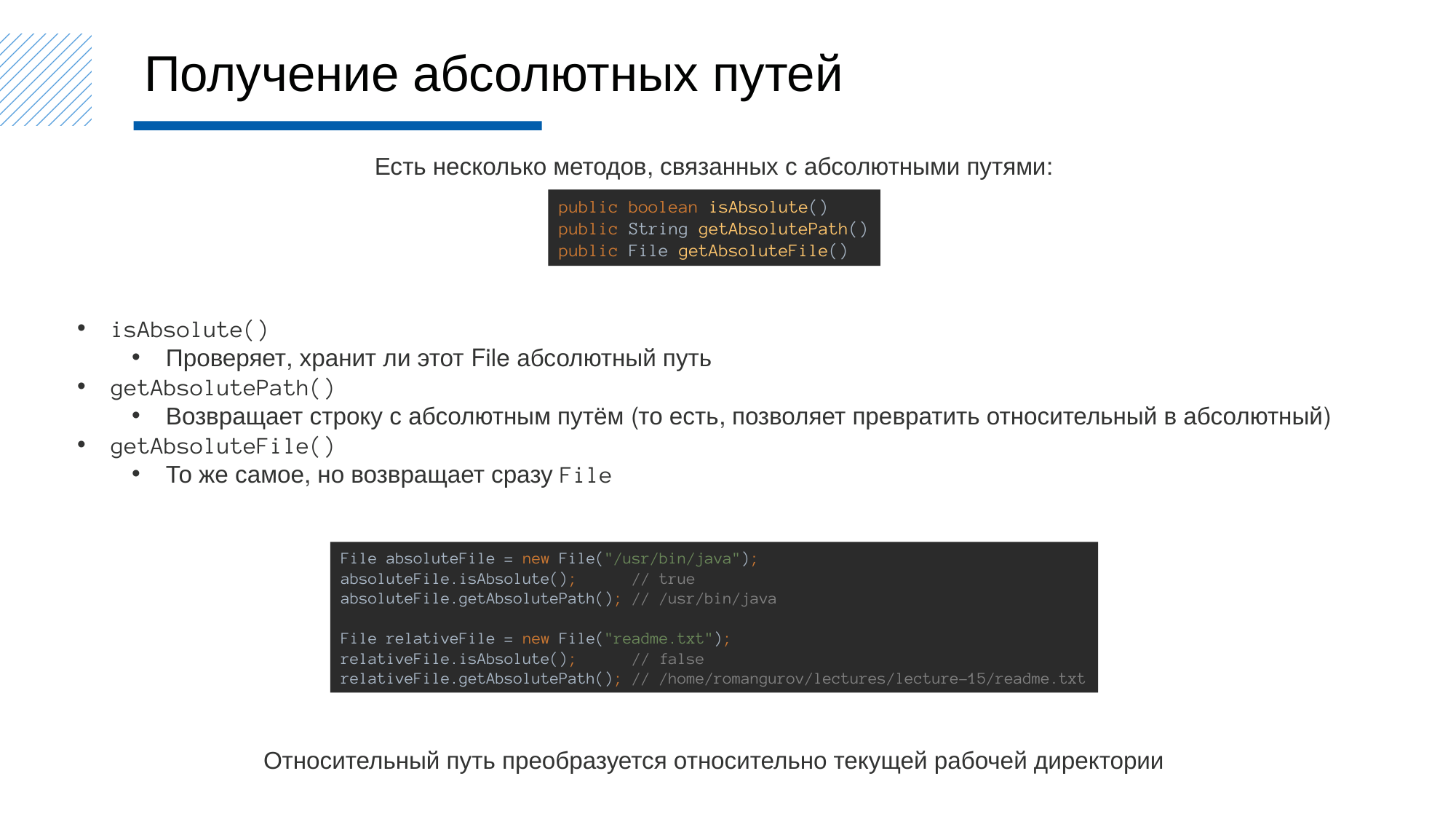

Получение абсолютных путей
Есть несколько методов, связанных с абсолютными путями:
public boolean isAbsolute()
public String getAbsolutePath()
public File getAbsoluteFile()
isAbsolute()
Проверяет, хранит ли этот File абсолютный путь
getAbsolutePath()
Возвращает строку с абсолютным путём (то есть, позволяет превратить относительный в абсолютный)
getAbsoluteFile()
То же самое, но возвращает сразу File
File absoluteFile = new File("/usr/bin/java");
absoluteFile.isAbsolute();      // true
absoluteFile.getAbsolutePath(); // /usr/bin/java
File relativeFile = new File("readme.txt");
relativeFile.isAbsolute();      // false
relativeFile.getAbsolutePath(); // /home/romangurov/lectures/lecture-15/readme.txt
Относительный путь преобразуется относительно текущей рабочей директории